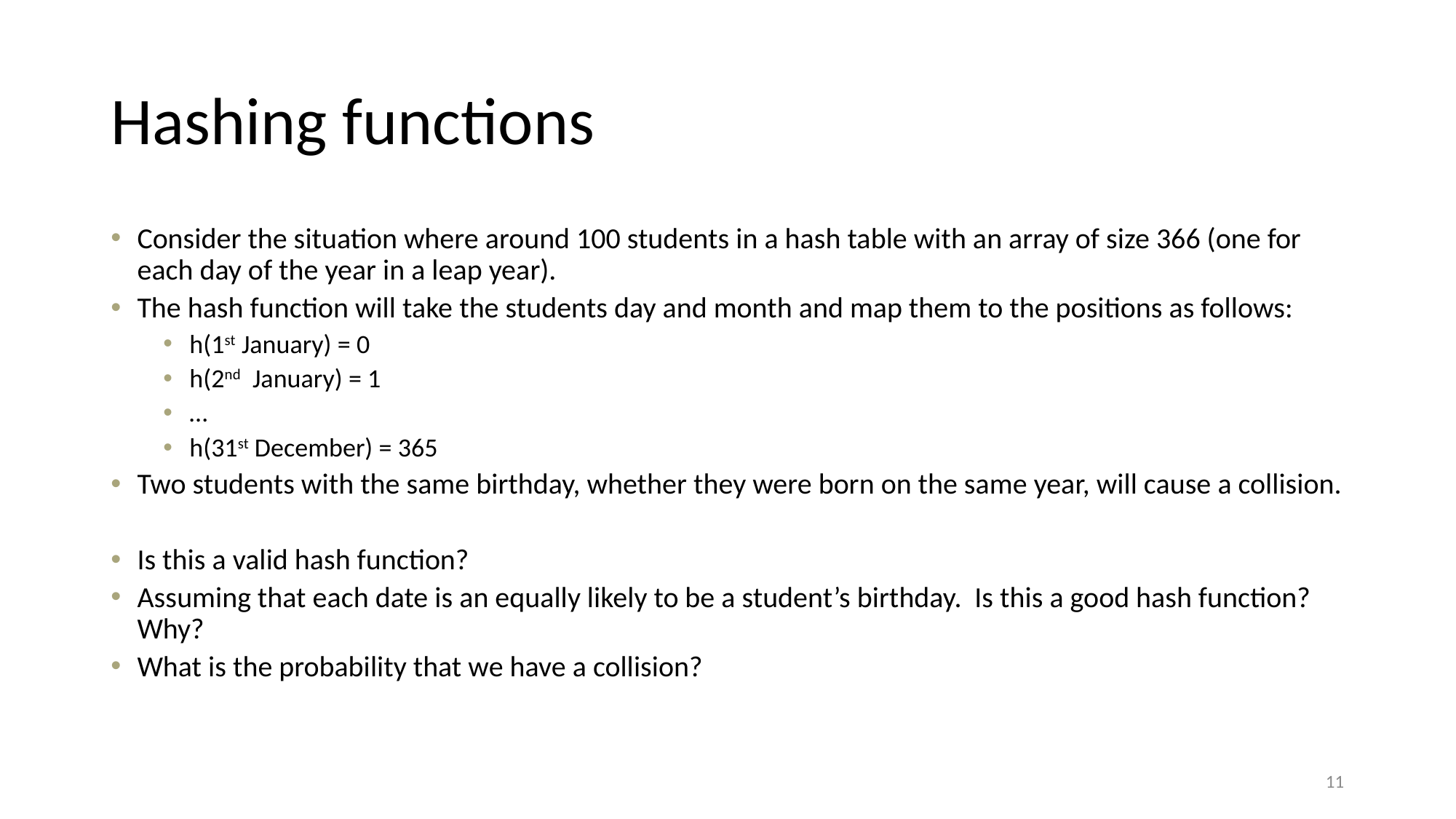

# Hashing functions
Consider the situation where around 100 students in a hash table with an array of size 366 (one for each day of the year in a leap year).
The hash function will take the students day and month and map them to the positions as follows:
h(1st January) = 0
h(2nd  January) = 1
…
h(31st December) = 365
Two students with the same birthday, whether they were born on the same year, will cause a collision.

Is this a valid hash function?
Assuming that each date is an equally likely to be a student’s birthday.  Is this a good hash function? Why?
What is the probability that we have a collision?

11